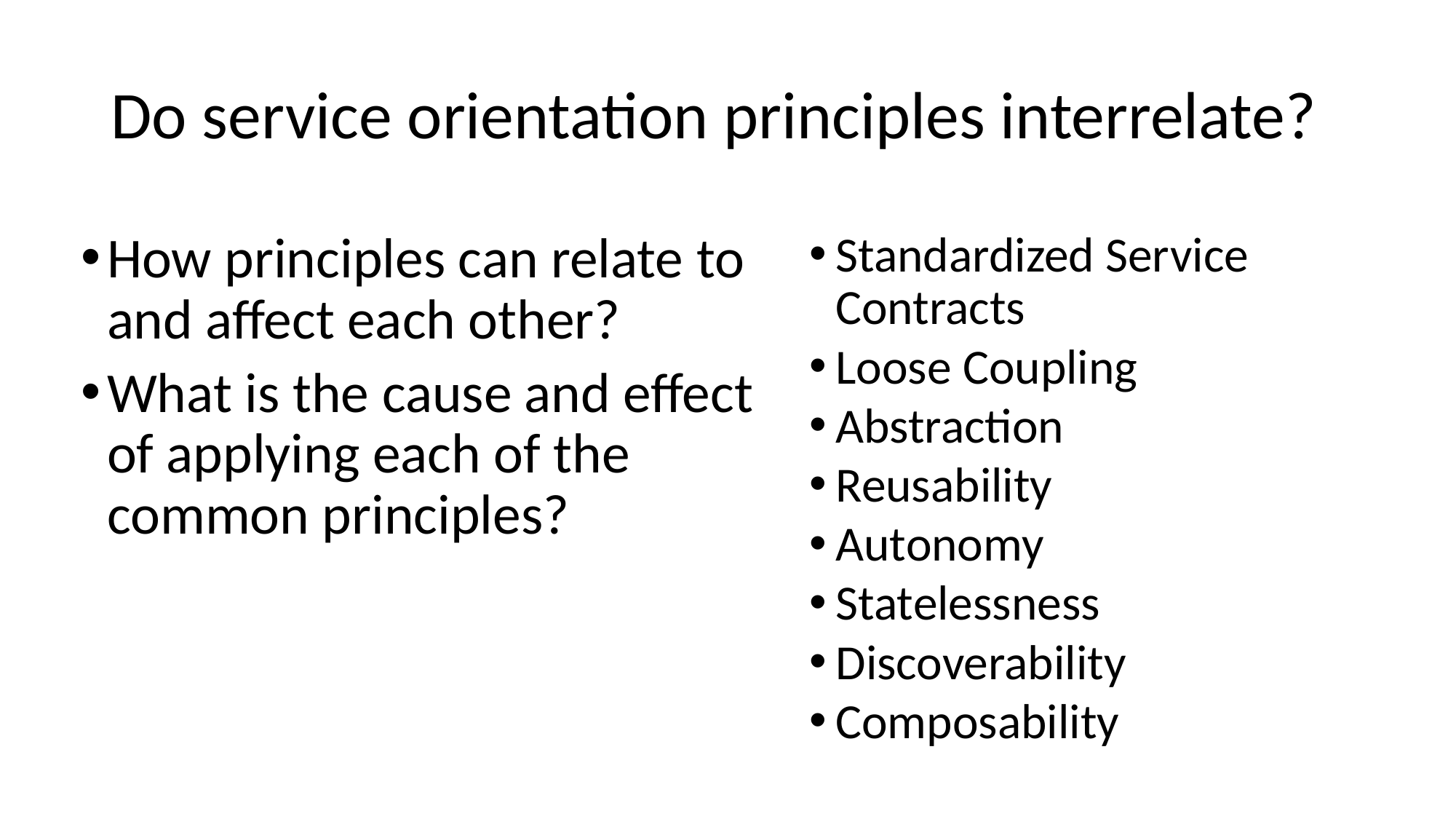

# Do service orientation principles interrelate?
How principles can relate to and affect each other?
What is the cause and effect of applying each of the common principles?

Standardized Service Contracts
Loose Coupling
Abstraction
Reusability
Autonomy
Statelessness
Discoverability
Composability